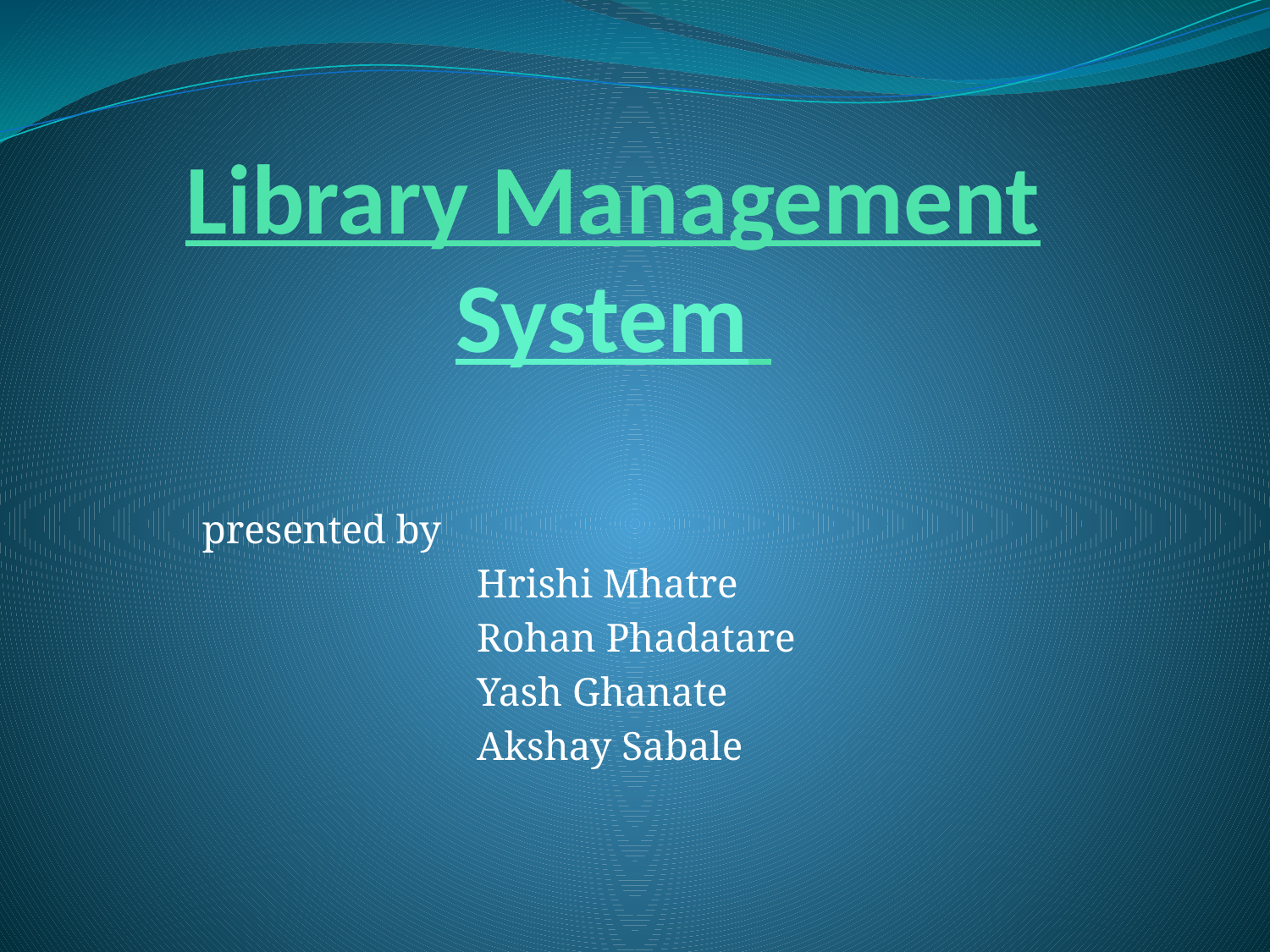

# Library Management System

            presented by
                                       Hrishi Mhatre
                                       Rohan Phadatare
                                       Yash Ghanate
                                       Akshay Sabale